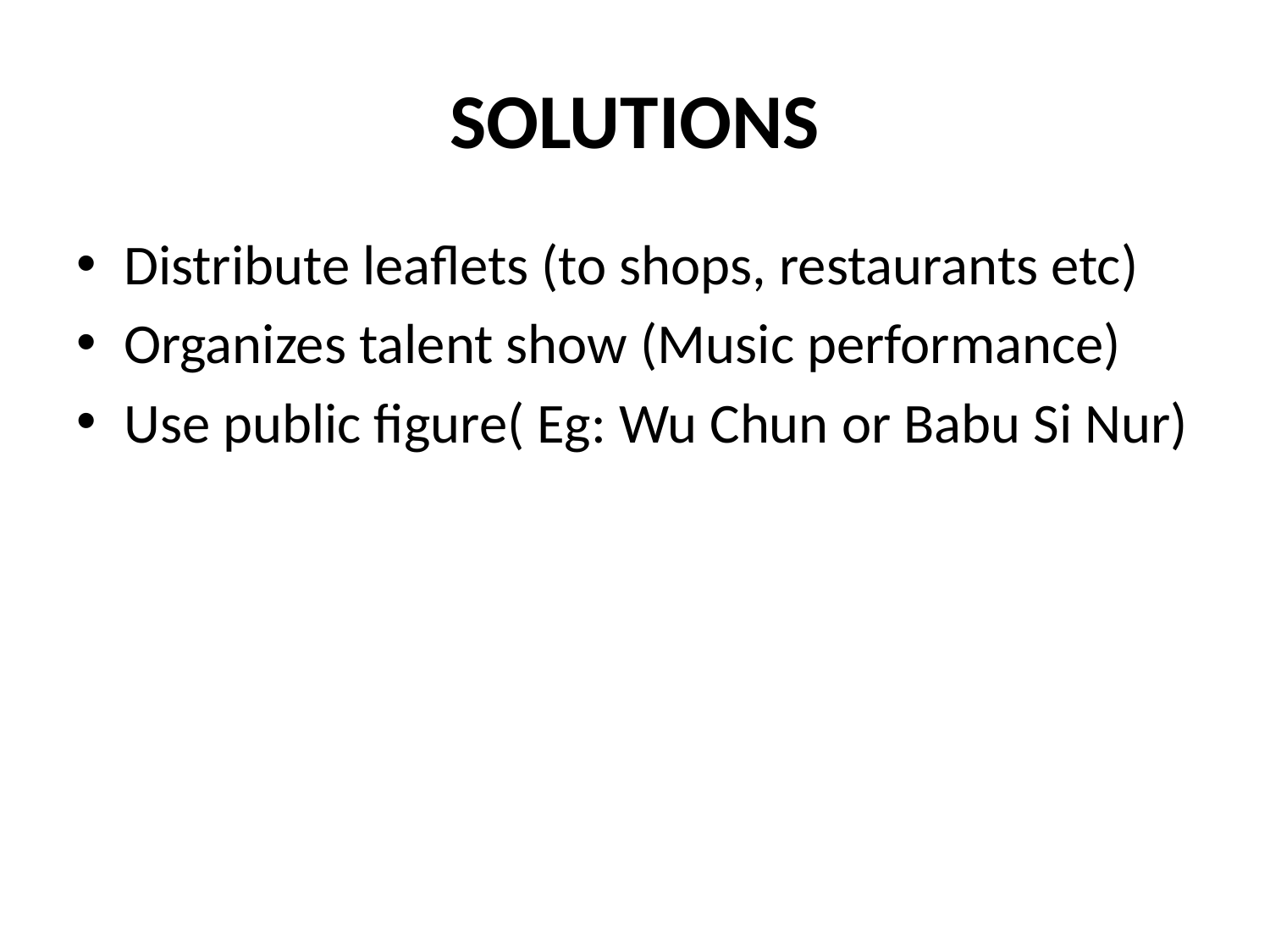

# SOLUTIONS
Distribute leaflets (to shops, restaurants etc)
Organizes talent show (Music performance)
Use public figure( Eg: Wu Chun or Babu Si Nur)